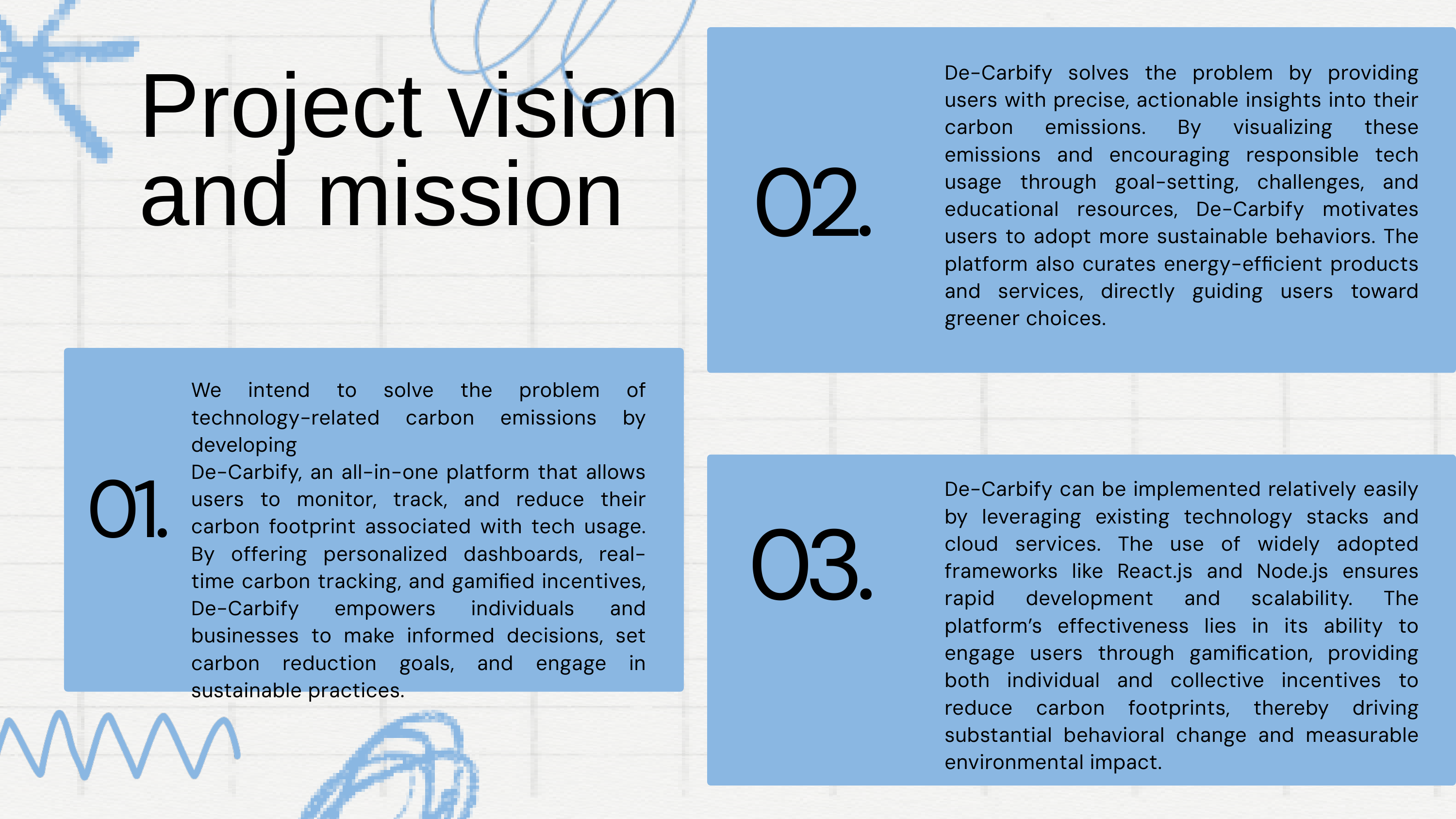

De-Carbify solves the problem by providing users with precise, actionable insights into their carbon emissions. By visualizing these emissions and encouraging responsible tech usage through goal-setting, challenges, and educational resources, De-Carbify motivates users to adopt more sustainable behaviors. The platform also curates energy-efficient products and services, directly guiding users toward greener choices.

Project vision and mission
02.

We intend to solve the problem of technology-related carbon emissions by developing
De-Carbify, an all-in-one platform that allows users to monitor, track, and reduce their carbon footprint associated with tech usage. By offering personalized dashboards, real-time carbon tracking, and gamified incentives, De-Carbify empowers individuals and businesses to make informed decisions, set carbon reduction goals, and engage in sustainable practices.

De-Carbify can be implemented relatively easily by leveraging existing technology stacks and cloud services. The use of widely adopted frameworks like React.js and Node.js ensures rapid development and scalability. The platform’s effectiveness lies in its ability to engage users through gamification, providing both individual and collective incentives to reduce carbon footprints, thereby driving substantial behavioral change and measurable environmental impact.
01.
03.